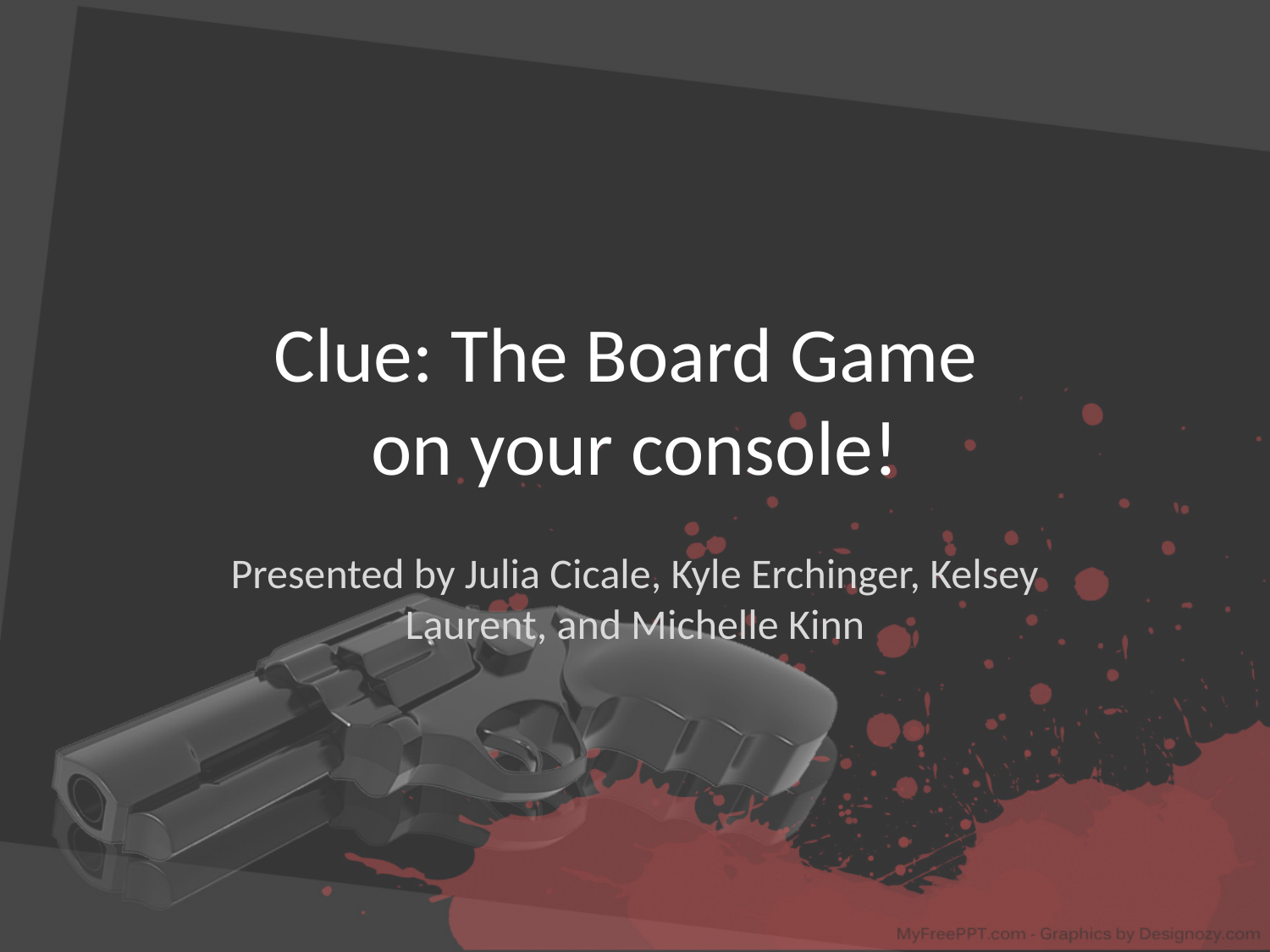

# Clue: The Board Game on your console!
Presented by Julia Cicale, Kyle Erchinger, Kelsey Laurent, and Michelle Kinn